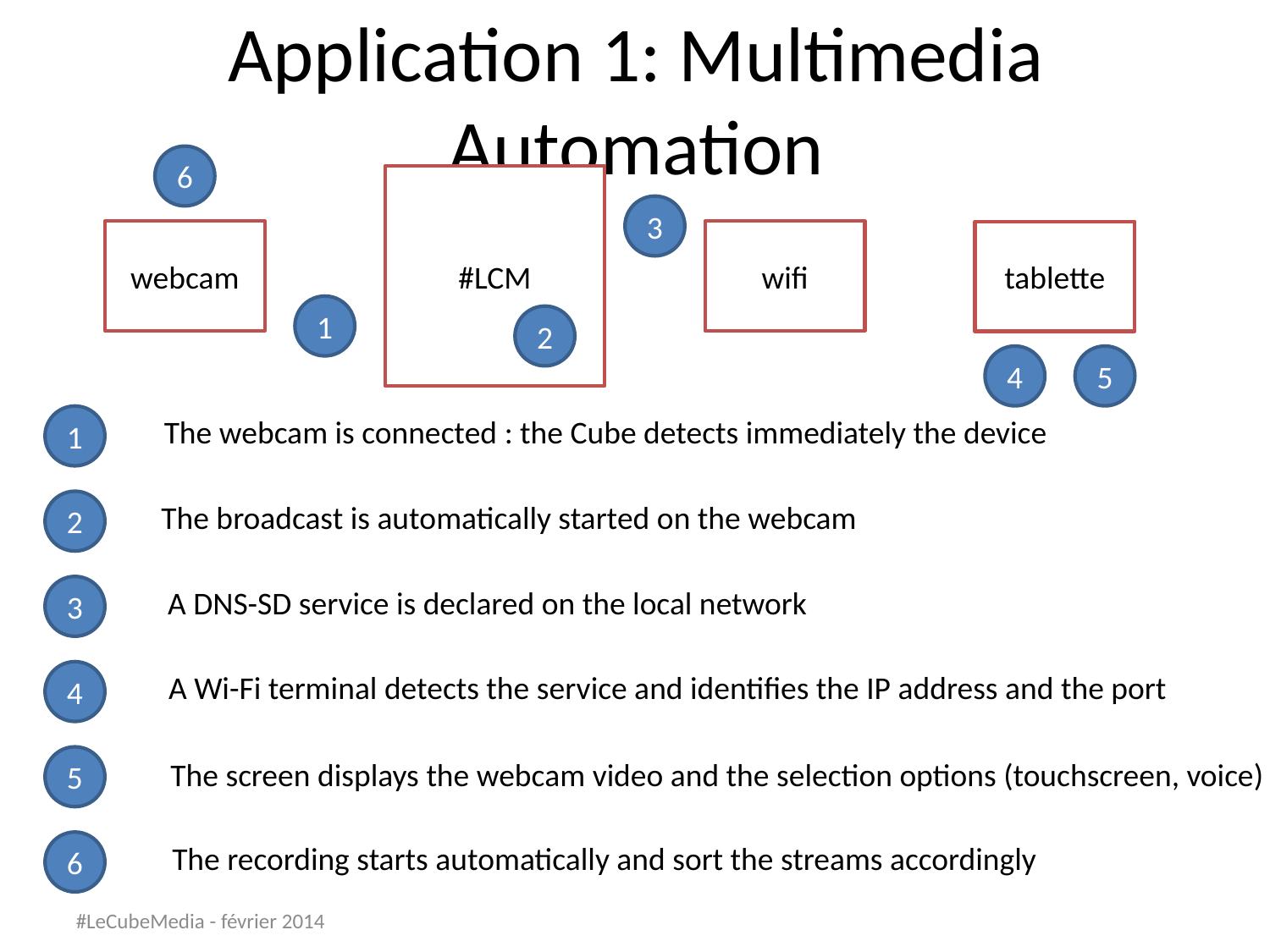

Application 1: Multimedia Automation
6
#LCM
3
webcam
wifi
tablette

1
2
4
5
The webcam is connected : the Cube detects immediately the device
1
2
The broadcast is automatically started on the webcam
3
A DNS-SD service is declared on the local network

4
A Wi-Fi terminal detects the service and identifies the IP address and the port
5
The screen displays the webcam video and the selection options (touchscreen, voice)

6
The recording starts automatically and sort the streams accordingly
#LeCubeMedia - février 2014